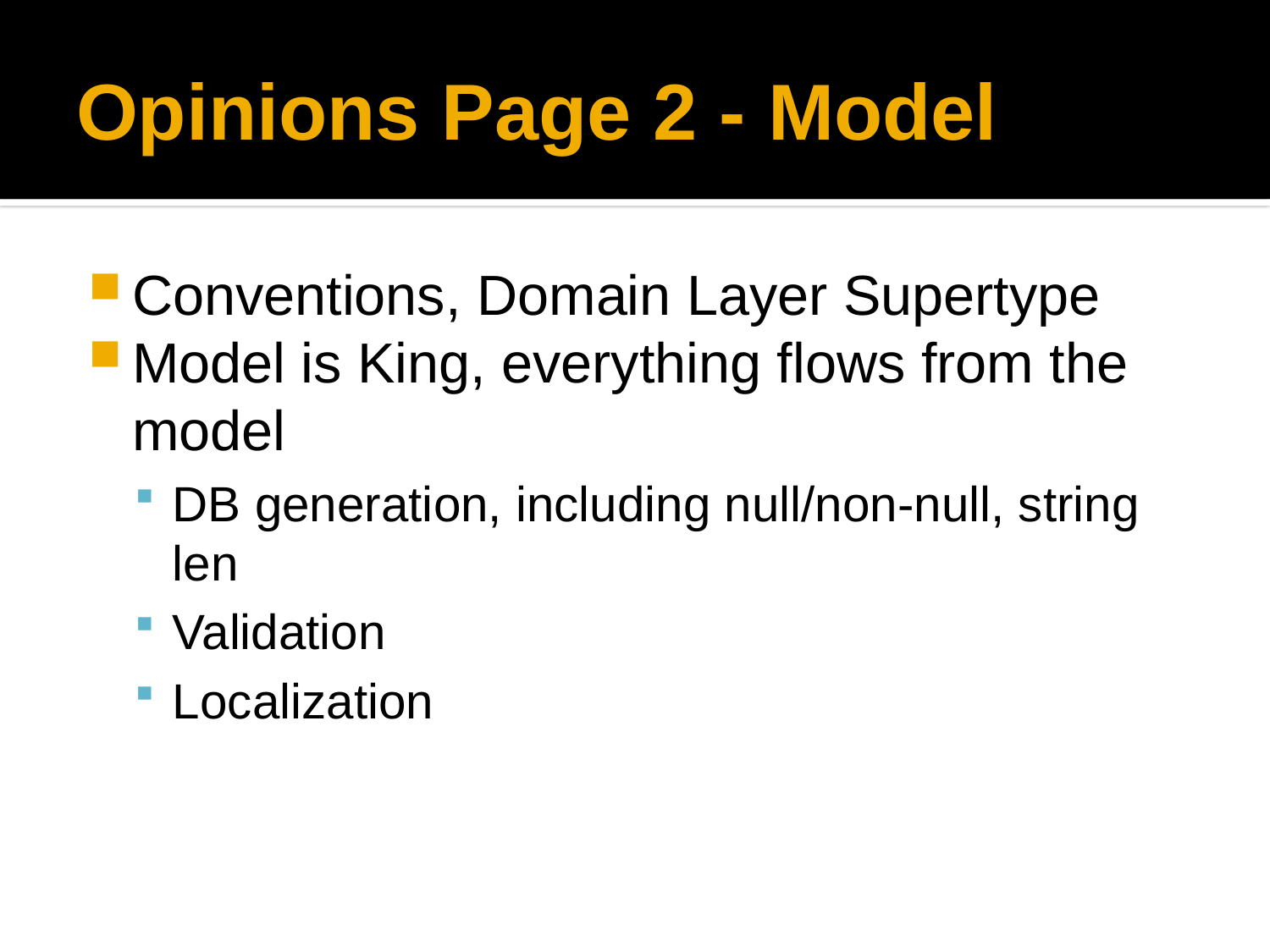

# Opinions Page 2 - Model
Conventions, Domain Layer Supertype
Model is King, everything flows from the model
DB generation, including null/non-null, string len
Validation
Localization